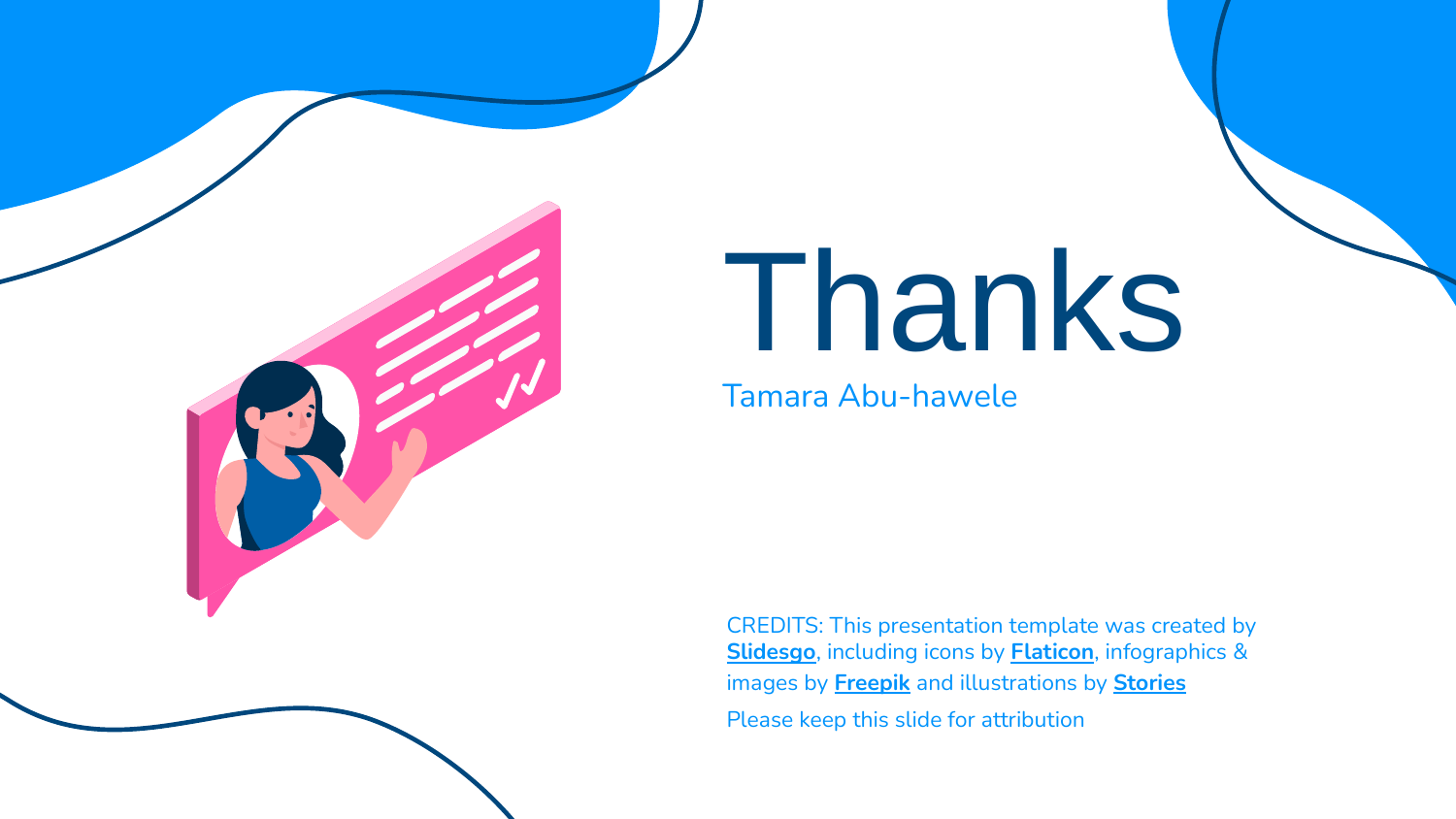

# Thanks

Tamara Abu-hawele
Please keep this slide for attribution